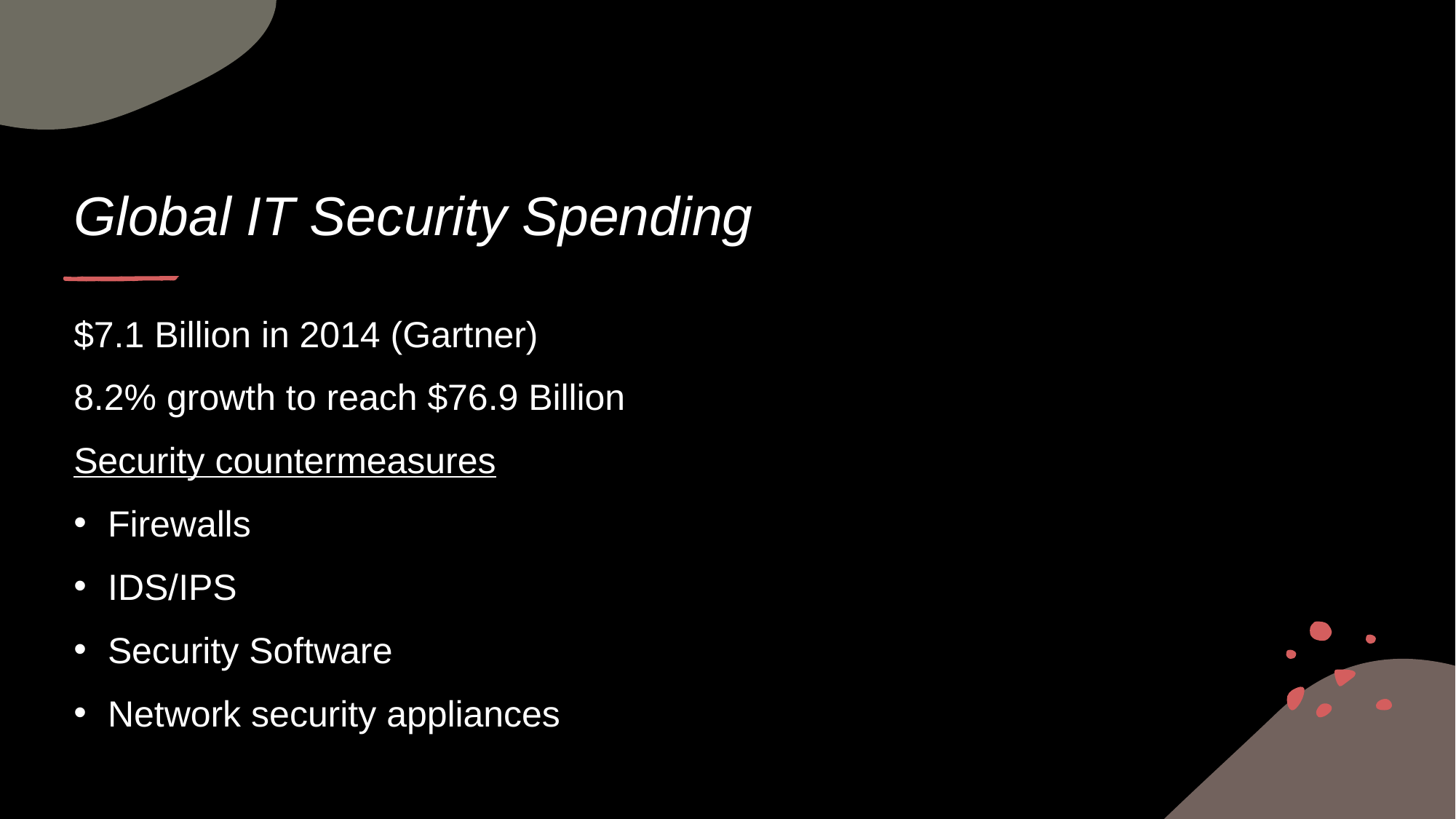

# Global IT Security Spending
$7.1 Billion in 2014 (Gartner)
8.2% growth to reach $76.9 Billion
Security countermeasures
Firewalls
IDS/IPS
Security Software
Network security appliances